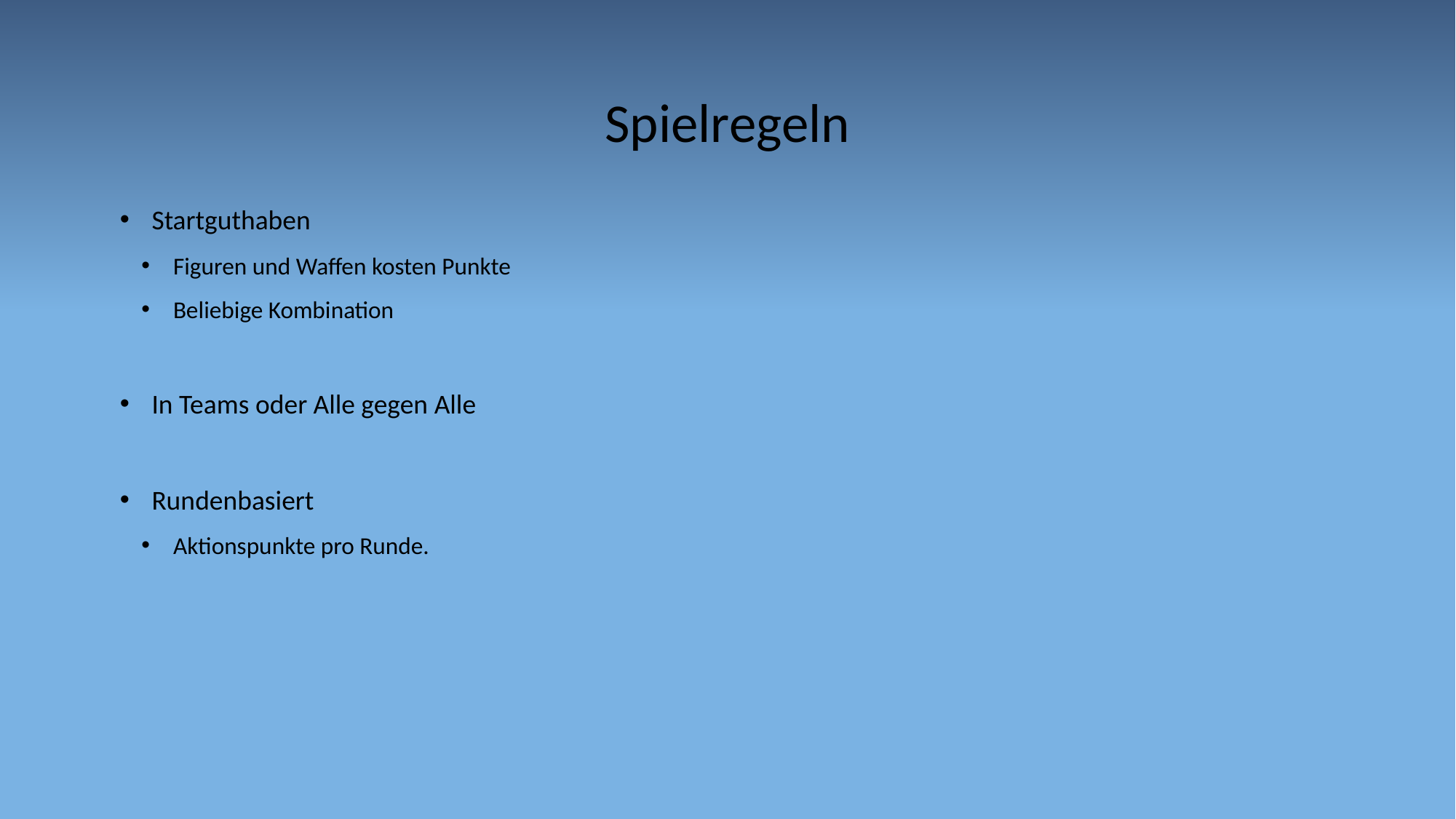

# Spielregeln
Startguthaben
Figuren und Waffen kosten Punkte
Beliebige Kombination

In Teams oder Alle gegen Alle

Rundenbasiert
Aktionspunkte pro Runde.